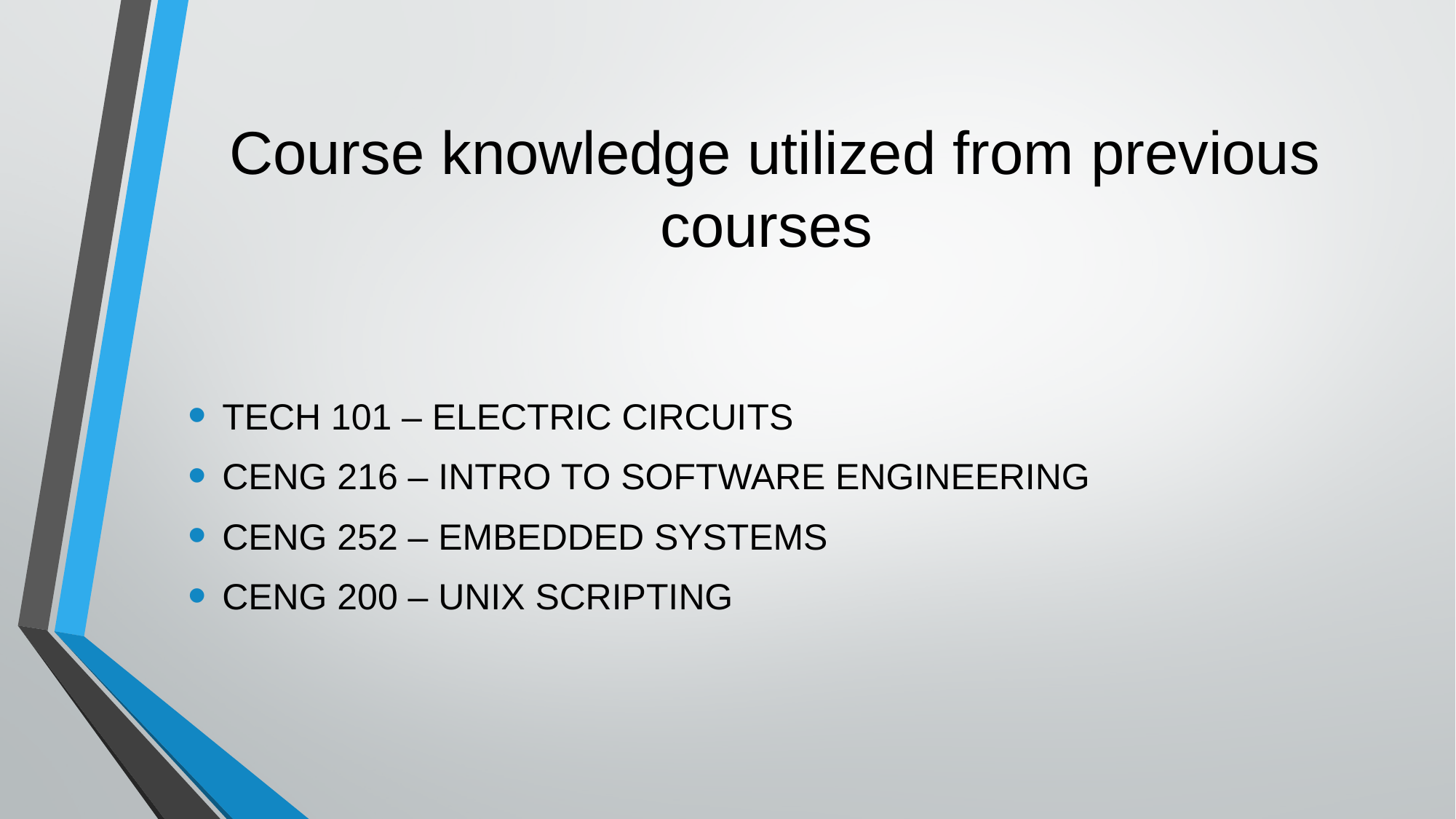

# Course knowledge utilized from previous courses
TECH 101 – ELECTRIC CIRCUITS
CENG 216 – INTRO TO SOFTWARE ENGINEERING
CENG 252 – EMBEDDED SYSTEMS
CENG 200 – UNIX SCRIPTING